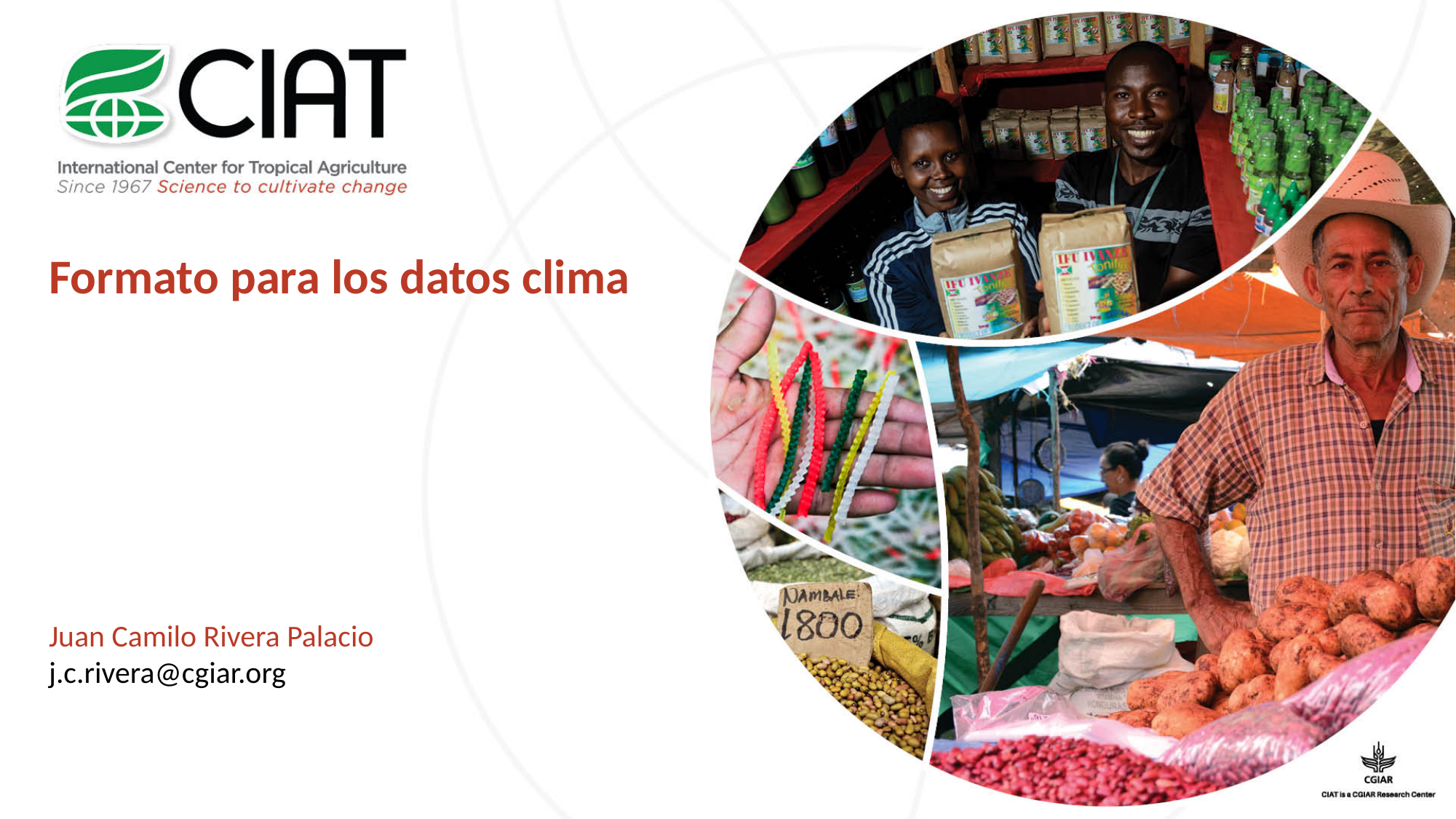

# Formato para los datos clima
Juan Camilo Rivera Palacio
j.c.rivera@cgiar.org